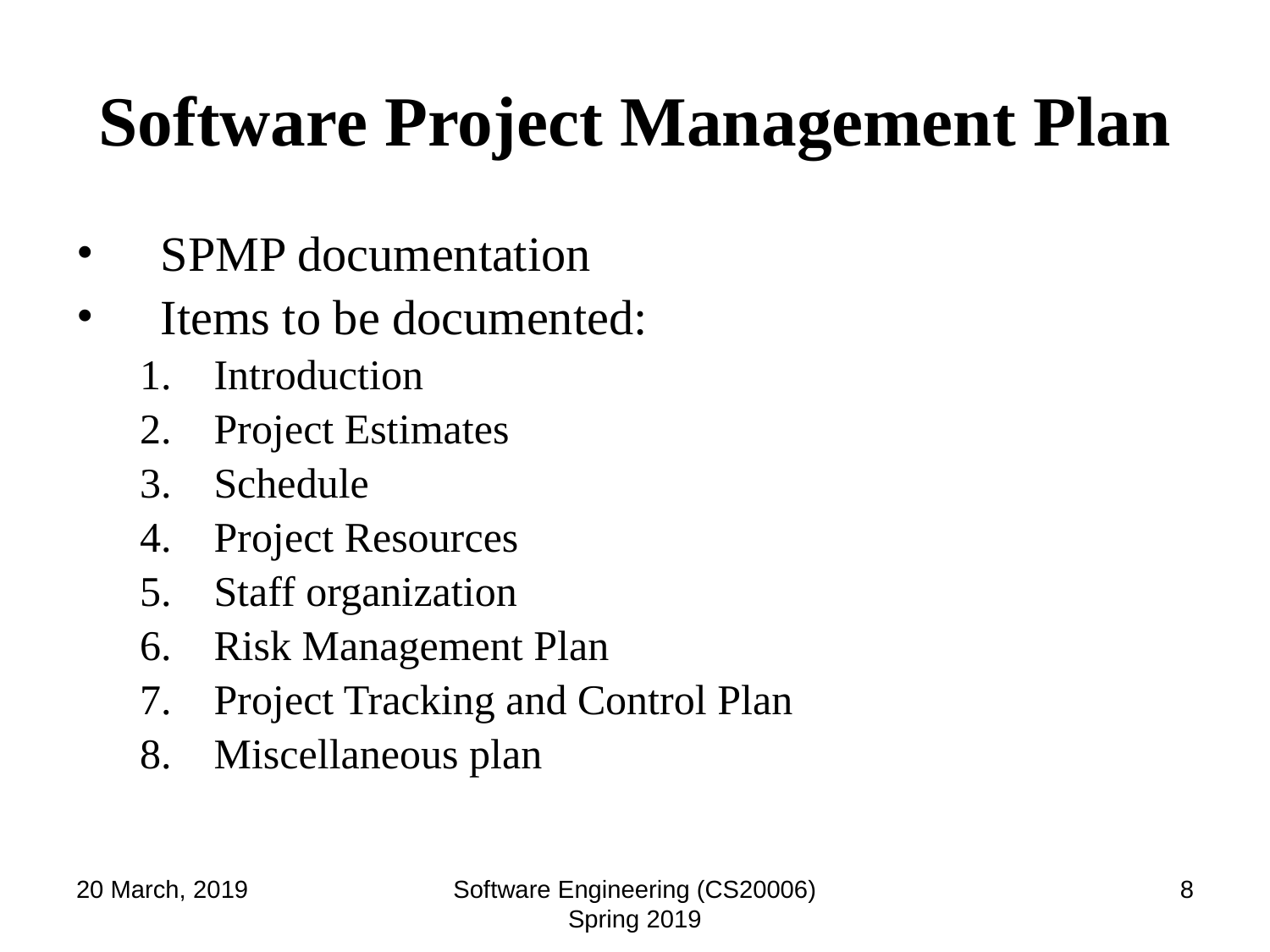

# Software Project Management Plan
SPMP documentation
Items to be documented:
Introduction
Project Estimates
Schedule
Project Resources
Staff organization
Risk Management Plan
Project Tracking and Control Plan
Miscellaneous plan
20 March, 2019
Software Engineering (CS20006) Spring 2019
8